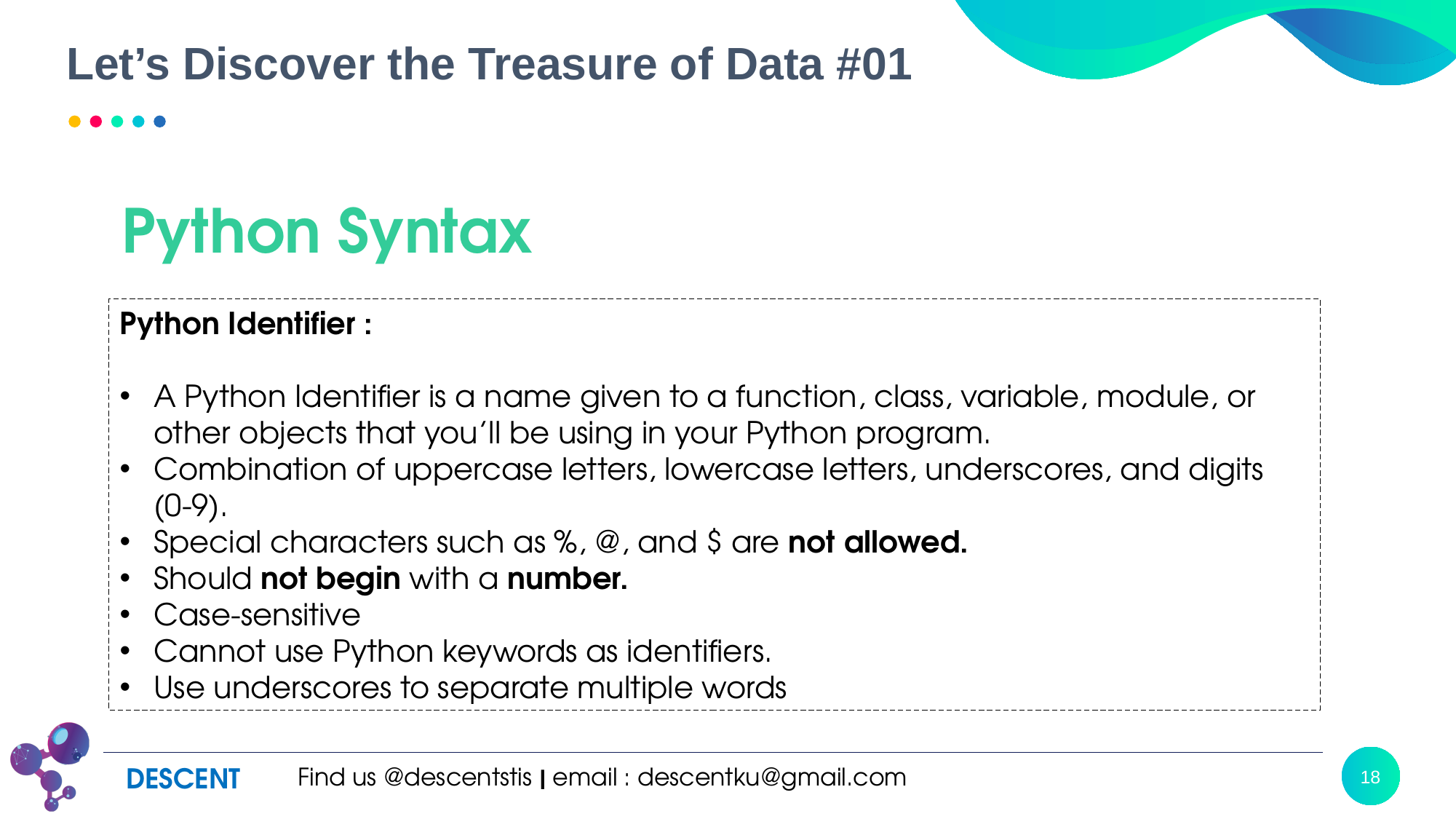

# Let’s Discover the Treasure of Data #01
Python Syntax
Python Identifier :

A Python Identifier is a name given to a function, class, variable, module, or other objects that you’ll be using in your Python program.
Combination of uppercase letters, lowercase letters, underscores, and digits (0-9).
Special characters such as %, @, and $ are not allowed.
Should not begin with a number.
Case-sensitive
Cannot use Python keywords as identifiers.
Use underscores to separate multiple words
18